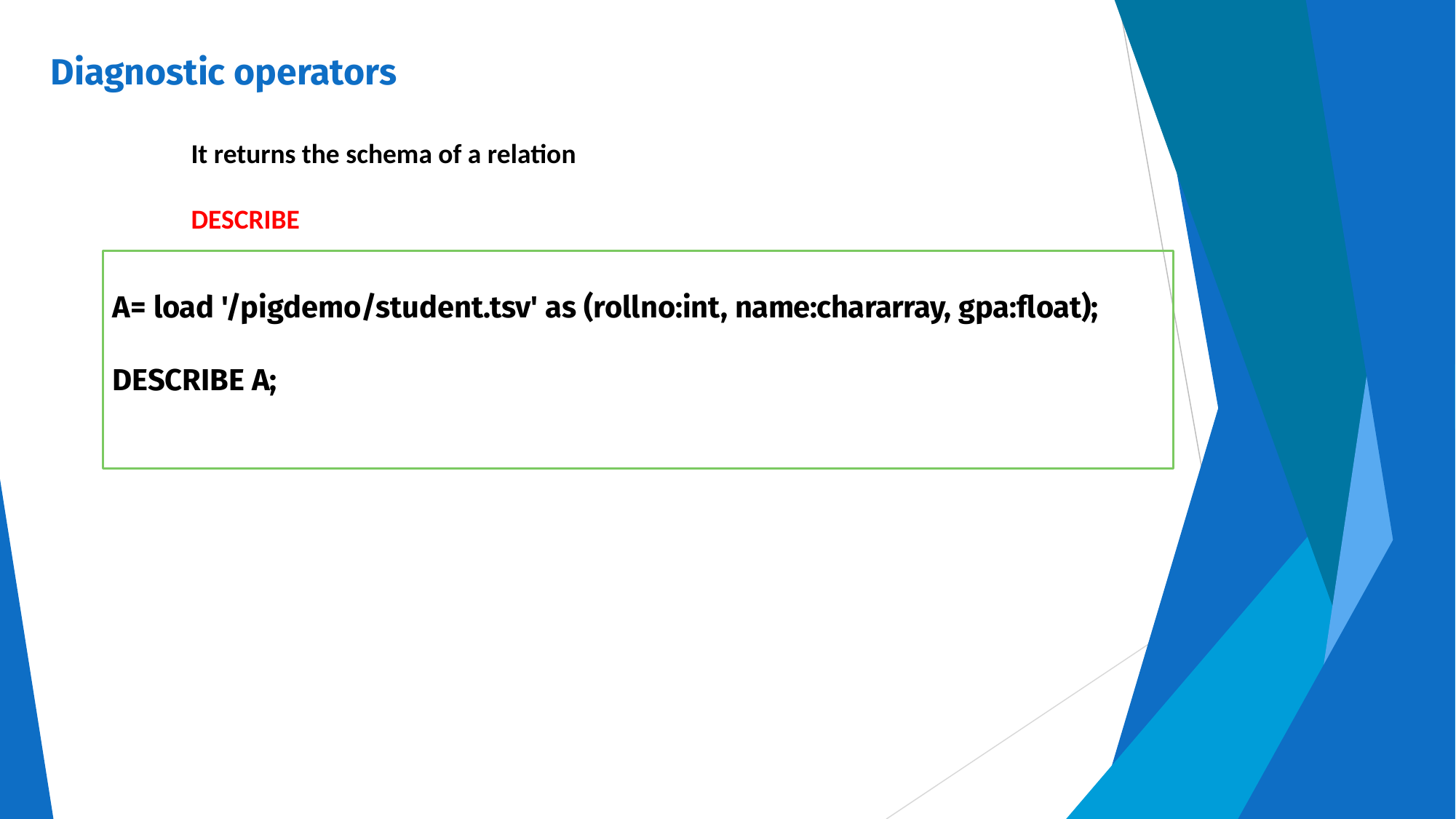

# Diagnostic operators
	It returns the schema of a relation

	DESCRIBE

A= load '/pigdemo/student.tsv' as (rollno:int, name:chararray, gpa:float);

DESCRIBE A;